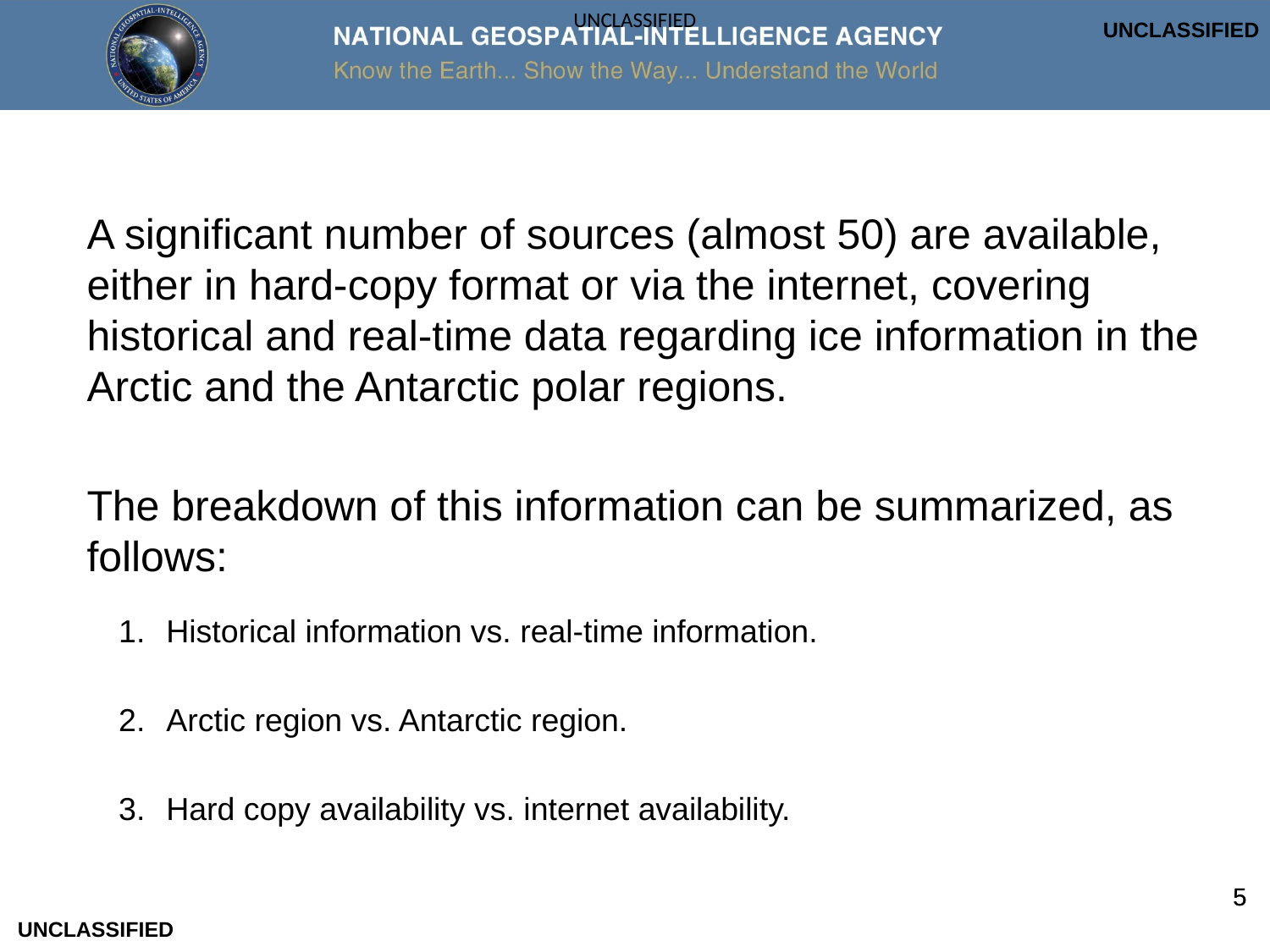

UNCLASSIFIED
A significant number of sources (almost 50) are available, either in hard-copy format or via the internet, covering historical and real-time data regarding ice information in the Arctic and the Antarctic polar regions.

The breakdown of this information can be summarized, as follows:

Historical information vs. real-time information.

Arctic region vs. Antarctic region.

Hard copy availability vs. internet availability.

5
UNCLASSIFIED